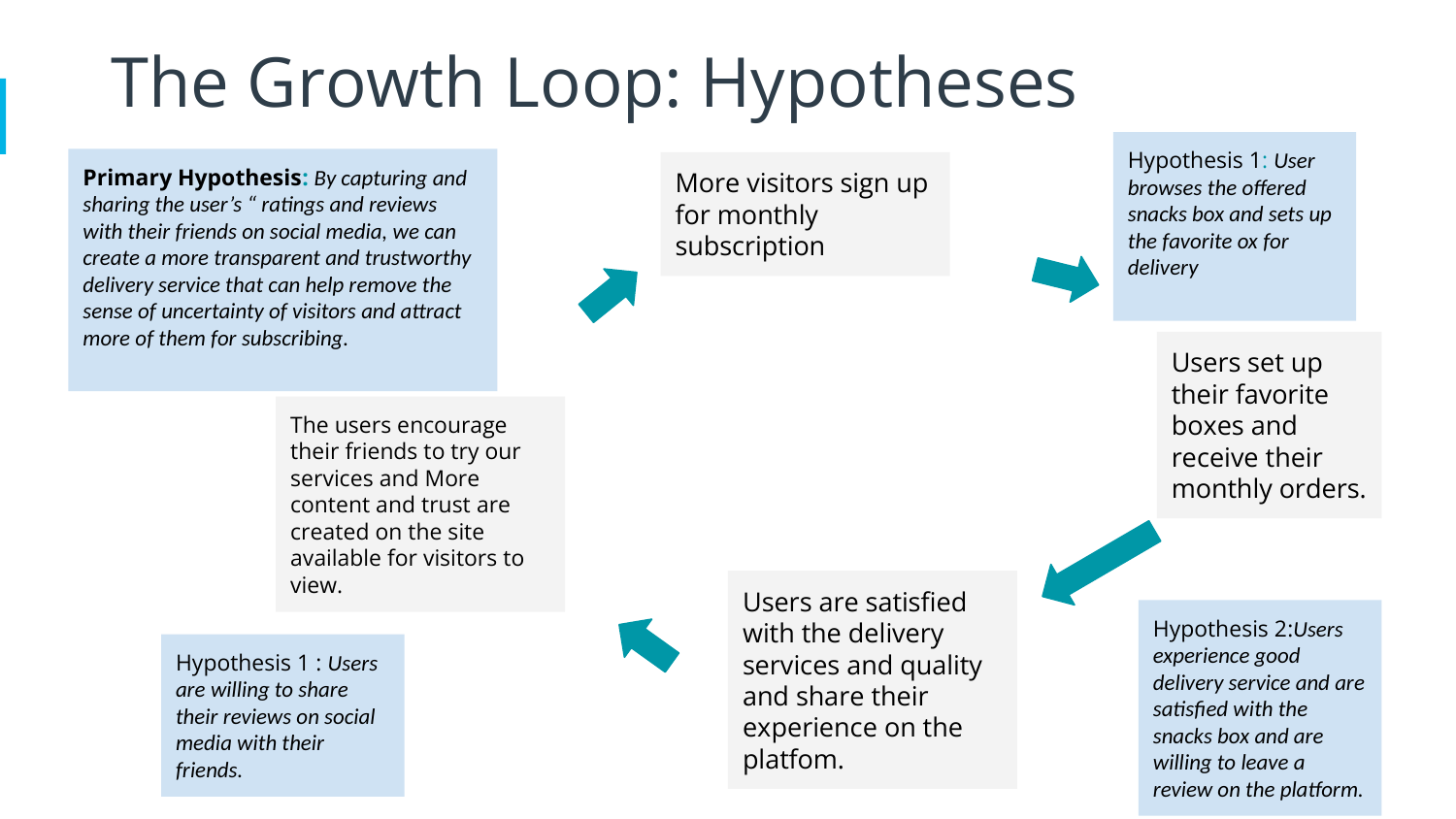

The Growth Loop: Hypotheses

Hypothesis 1: User browses the offered snacks box and sets up the favorite ox for delivery

Primary Hypothesis: By capturing and sharing the user’s “ ratings and reviews with their friends on social media, we can create a more transparent and trustworthy delivery service that can help remove the sense of uncertainty of visitors and attract more of them for subscribing.

More visitors sign up for monthly subscription

Users set up their favorite boxes and receive their monthly orders.
The users encourage their friends to try our services and More content and trust are created on the site available for visitors to view.

Users are satisfied with the delivery services and quality and share their experience on the platfom.
Hypothesis 2:Users experience good delivery service and are satisfied with the snacks box and are willing to leave a review on the platform.

Hypothesis 1 : Users are willing to share their reviews on social media with their friends.